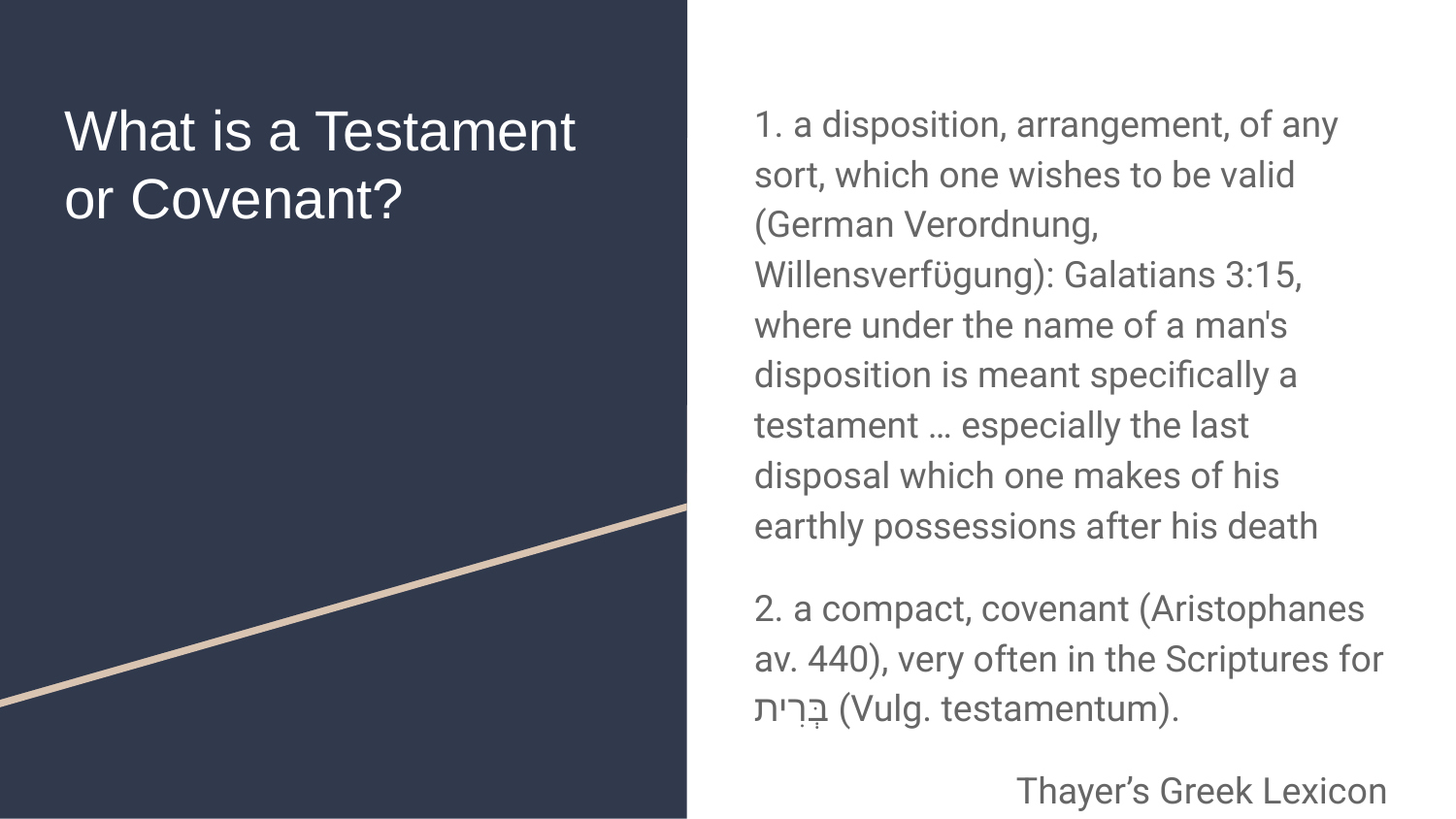

# What is a Testament or Covenant?
1. a disposition, arrangement, of any sort, which one wishes to be valid (German Verordnung, Willensverfϋgung): Galatians 3:15, where under the name of a man's disposition is meant specifically a testament … especially the last disposal which one makes of his earthly possessions after his death
2. a compact, covenant (Aristophanes av. 440), very often in the Scriptures for בְּרִית (Vulg. testamentum).
Thayer’s Greek Lexicon